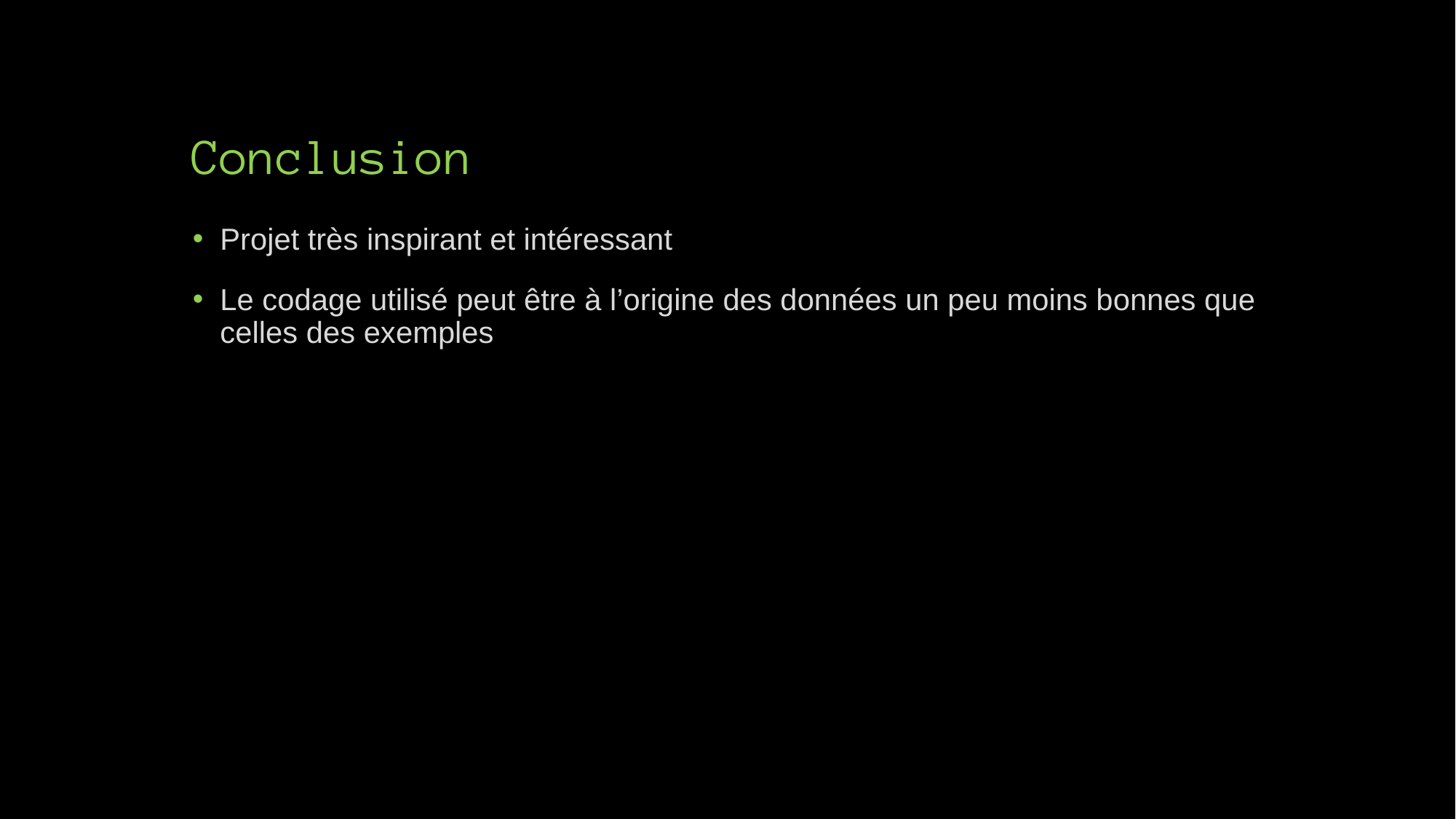

# Conclusion
Projet très inspirant et intéressant
Le codage utilisé peut être à l’origine des données un peu moins bonnes que celles des exemples
10